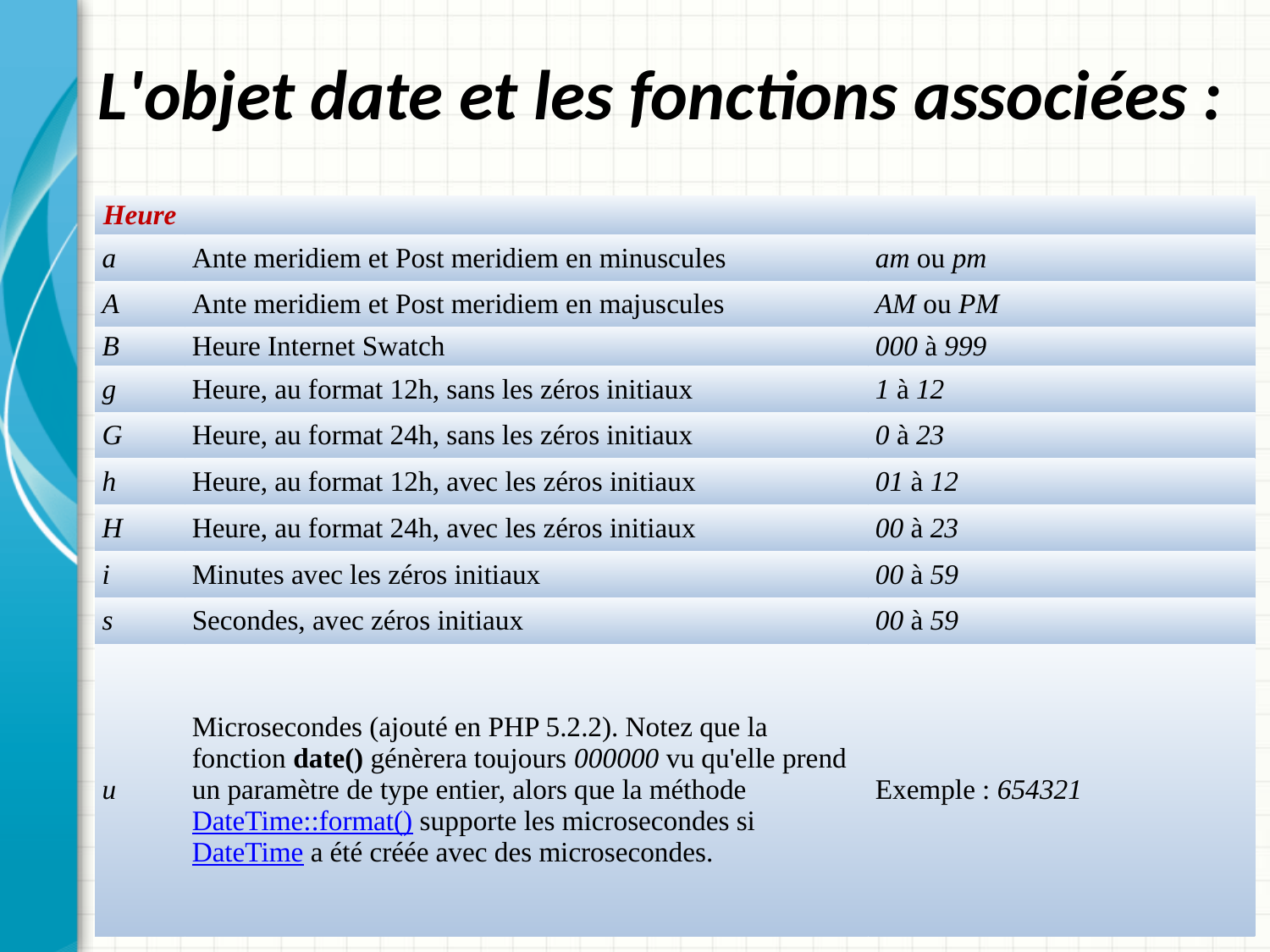

# L'objet date et les fonctions associées :
| Heure |  |  |
| --- | --- | --- |
| a | Ante meridiem et Post meridiem en minuscules | am ou pm |
| A | Ante meridiem et Post meridiem en majuscules | AM ou PM |
| B | Heure Internet Swatch | 000 à 999 |
| g | Heure, au format 12h, sans les zéros initiaux | 1 à 12 |
| G | Heure, au format 24h, sans les zéros initiaux | 0 à 23 |
| h | Heure, au format 12h, avec les zéros initiaux | 01 à 12 |
| H | Heure, au format 24h, avec les zéros initiaux | 00 à 23 |
| i | Minutes avec les zéros initiaux | 00 à 59 |
| s | Secondes, avec zéros initiaux | 00 à 59 |
| u | Microsecondes (ajouté en PHP 5.2.2). Notez que la fonction date() génèrera toujours 000000 vu qu'elle prend un paramètre de type entier, alors que la méthode DateTime::format() supporte les microsecondes si DateTime a été créée avec des microsecondes. | Exemple : 654321 |